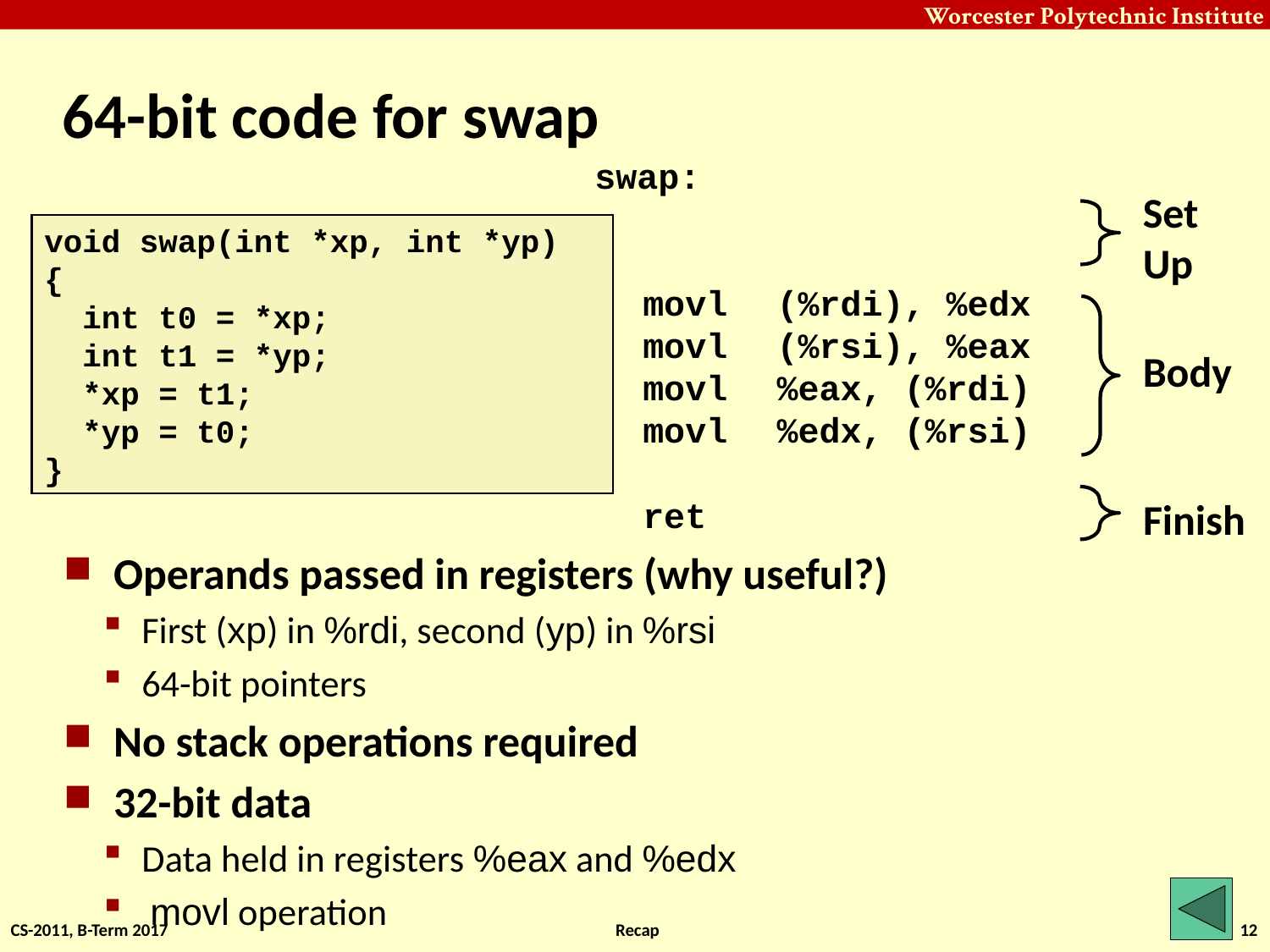

# 64-bit code for swap
swap:

	movl	(%rdi), %edx
	movl	(%rsi), %eax
	movl	%eax, (%rdi)
	movl	%edx, (%rsi)

	ret
Set
Up

void swap(int *xp, int *yp)
{
  int t0 = *xp;
  int t1 = *yp;
  *xp = t1;
  *yp = t0;
}

Body

Finish
Operands passed in registers (why useful?)
First (xp) in %rdi, second (yp) in %rsi
64-bit pointers
No stack operations required
32-bit data
Data held in registers %eax and %edx
 movl operation

CS-2011, B-Term 2017
Recap
12